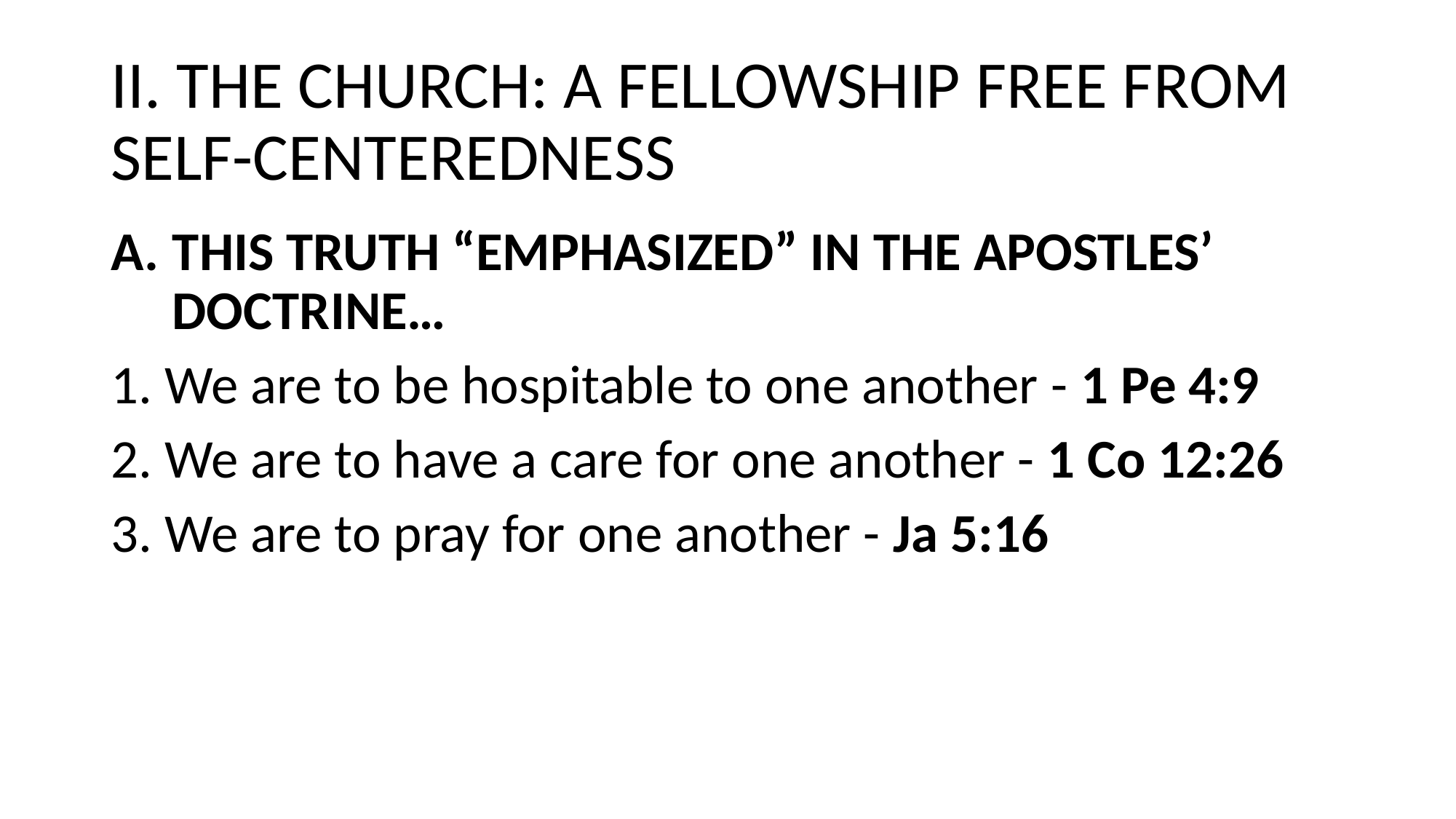

# II. THE CHURCH: A FELLOWSHIP FREE FROM SELF-CENTEREDNESS
THIS TRUTH “EMPHASIZED” IN THE APOSTLES’ DOCTRINE…
1. We are to be hospitable to one another - 1 Pe 4:9
2. We are to have a care for one another - 1 Co 12:26
3. We are to pray for one another - Ja 5:16